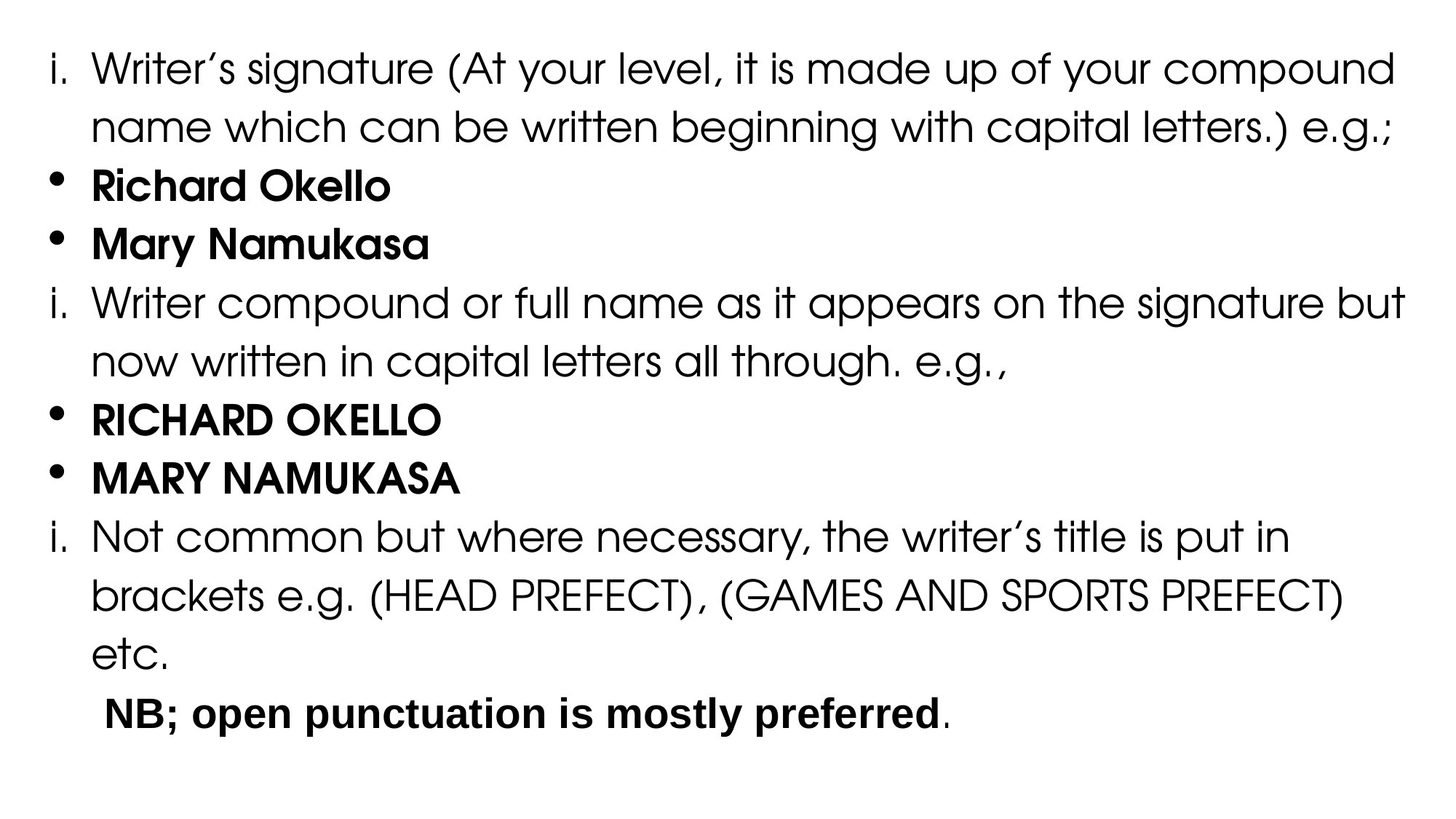

Writer’s signature (At your level, it is made up of your compound name which can be written beginning with capital letters.) e.g.;
Richard Okello
Mary Namukasa
Writer compound or full name as it appears on the signature but now written in capital letters all through. e.g.,
RICHARD OKELLO
MARY NAMUKASA
Not common but where necessary, the writer’s title is put in brackets e.g. (HEAD PREFECT), (GAMES AND SPORTS PREFECT) etc.
NB; open punctuation is mostly preferred.